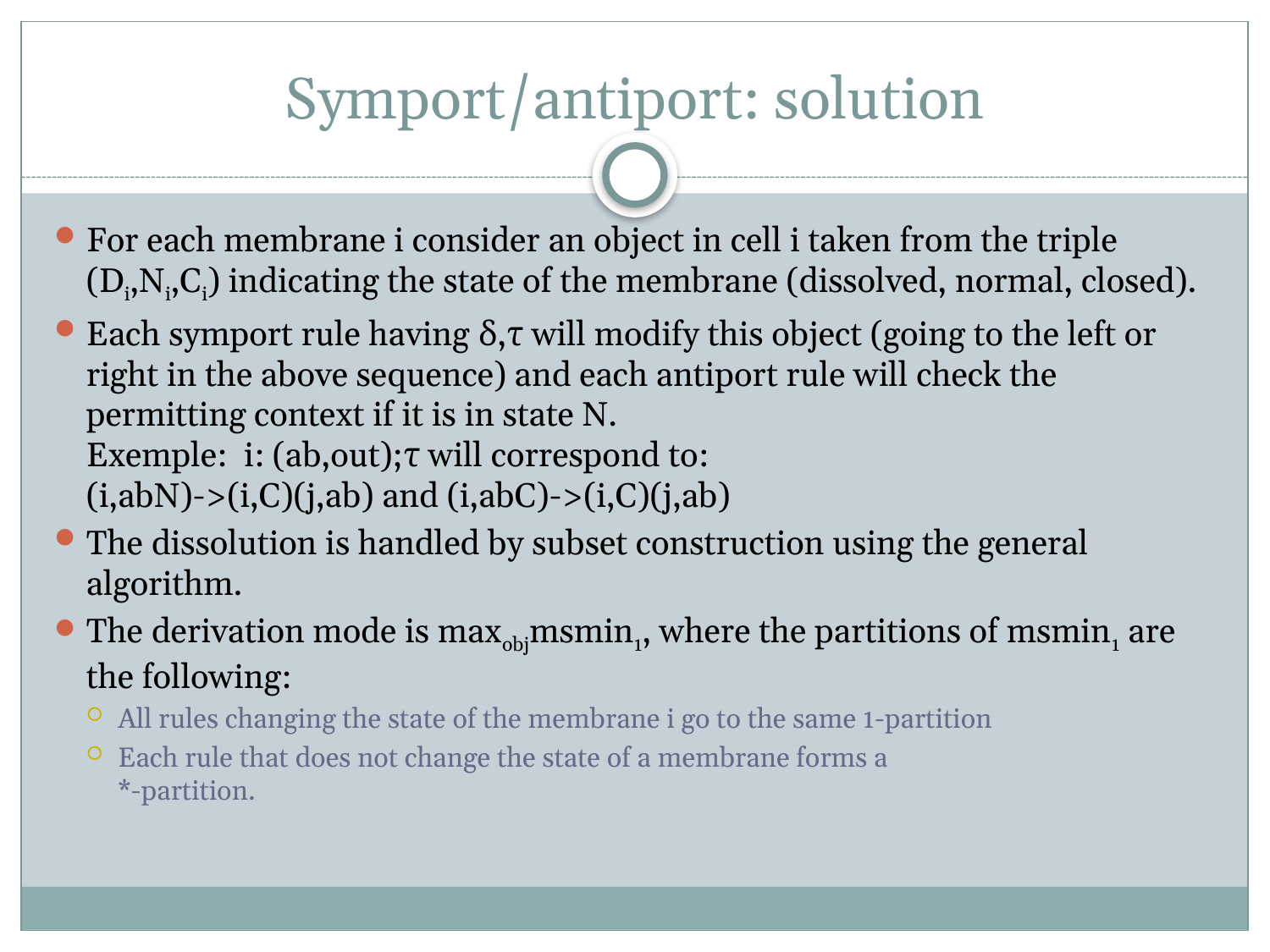

# Symport/antiport: solution
For each membrane i consider an object in cell i taken from the triple (Di,Ni,Ci) indicating the state of the membrane (dissolved, normal, closed).
Each symport rule having δ,τ will modify this object (going to the left or right in the above sequence) and each antiport rule will check the permitting context if it is in state N.
Exemple:  i: (ab,out);τ will correspond to:
(i,abN)->(i,C)(j,ab) and (i,abC)->(i,C)(j,ab)
The dissolution is handled by subset construction using the general algorithm.
The derivation mode is maxobjmsmin1, where the partitions of msmin1 are the following:
All rules changing the state of the membrane i go to the same 1-partition
Each rule that does not change the state of a membrane forms a
*-partition.